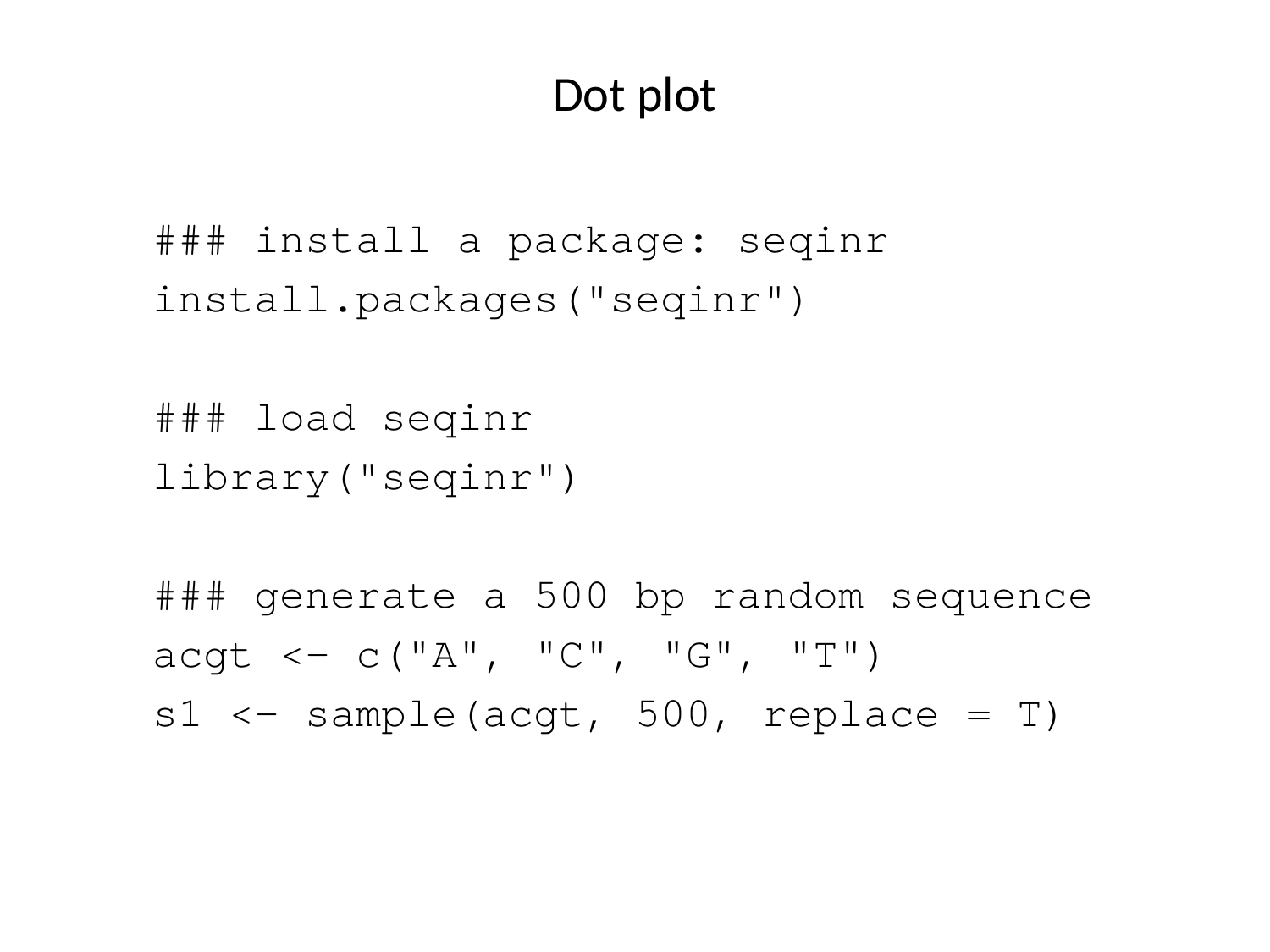

# Dot plot
### install a package: seqinr
install.packages("seqinr")

### load seqinr
library("seqinr")

### generate a 500 bp random sequence
acgt <- c("A", "C", "G", "T")
s1 <- sample(acgt, 500, replace = T)